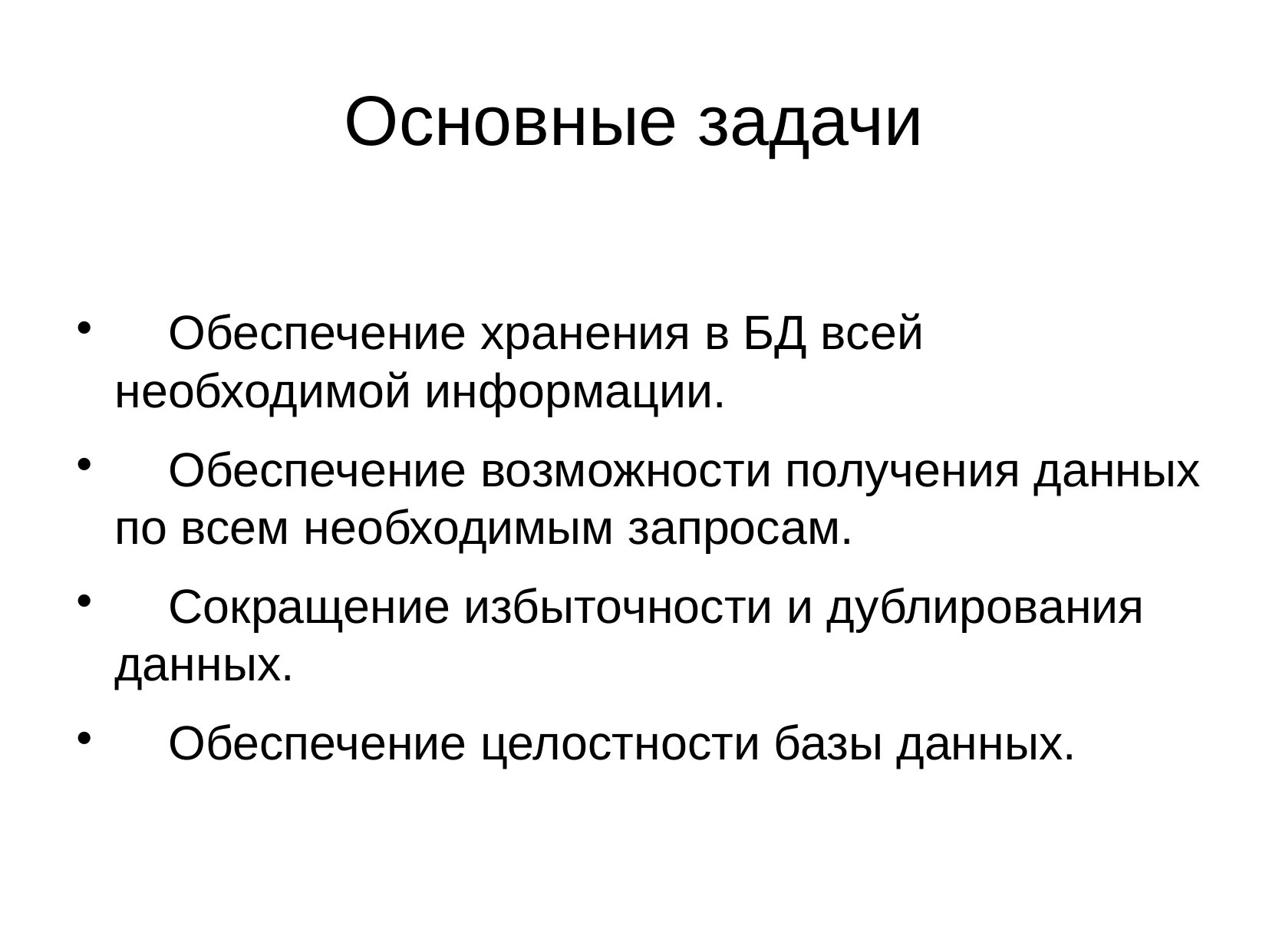

Основные задачи

    Обеспечение хранения в БД всей необходимой информации.
    Обеспечение возможности получения данных по всем необходимым запросам.
    Сокращение избыточности и дублирования данных.
    Обеспечение целостности базы данных.